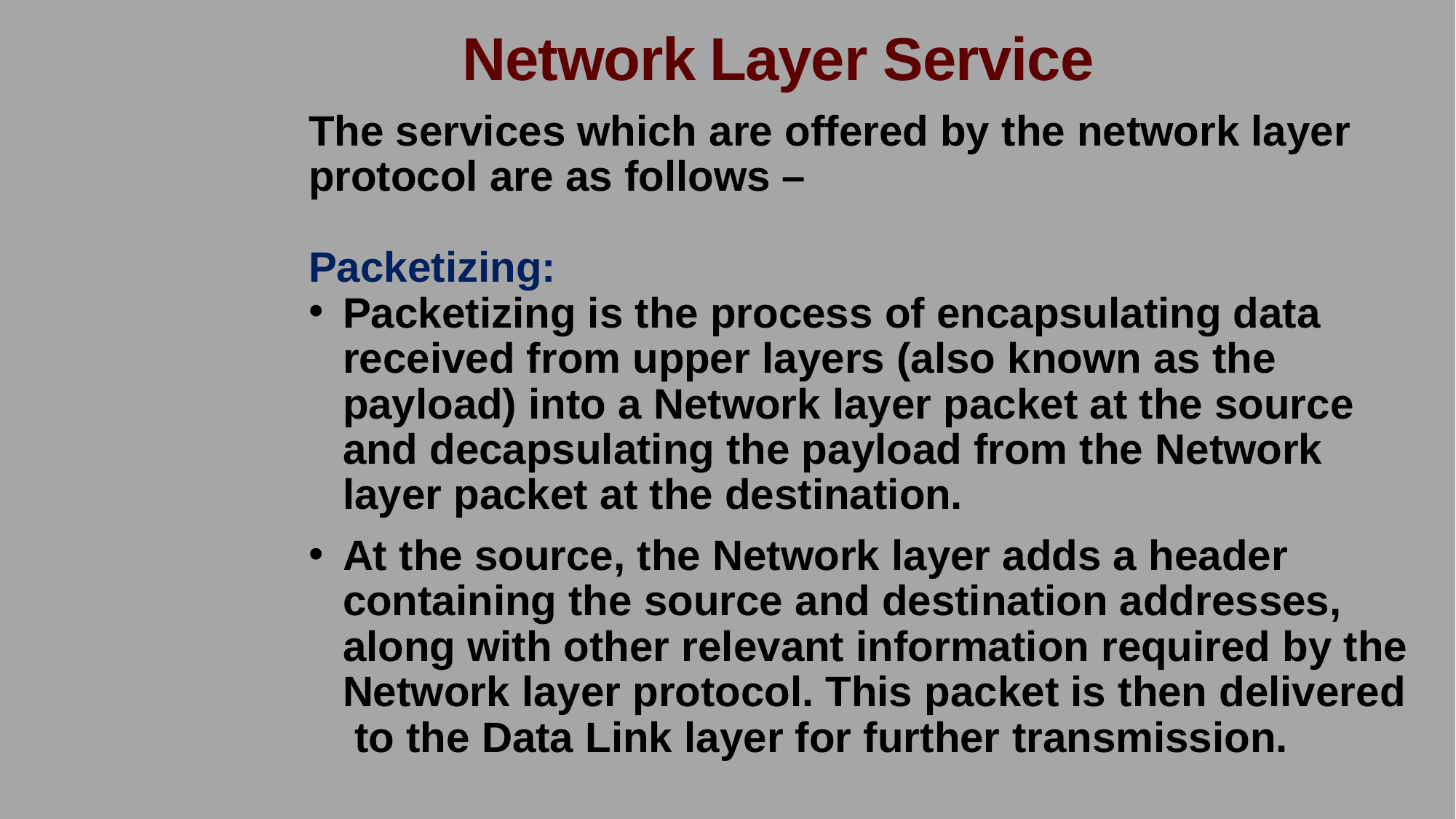

Network Layer Service
The services which are offered by the network layer protocol are as follows –

Packetizing:
Packetizing is the process of encapsulating data received from upper layers (also known as the payload) into a Network layer packet at the source and decapsulating the payload from the Network layer packet at the destination.

At the source, the Network layer adds a header containing the source and destination addresses, along with other relevant information required by the Network layer protocol. This packet is then delivered  to the Data Link layer for further transmission.